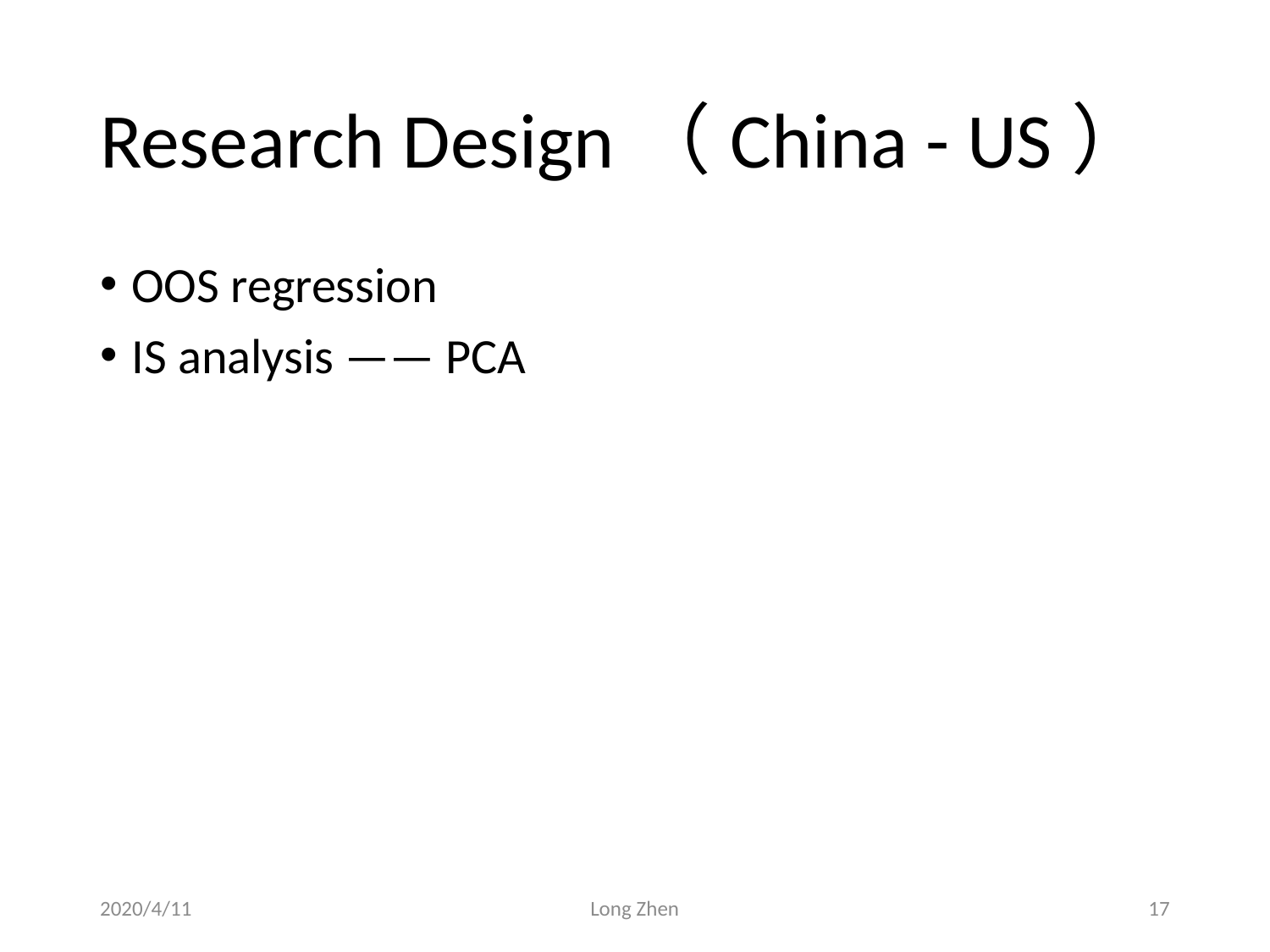

# Research Design（China - US）
OOS regression
IS analysis —— PCA
2020/4/11
Long Zhen
17